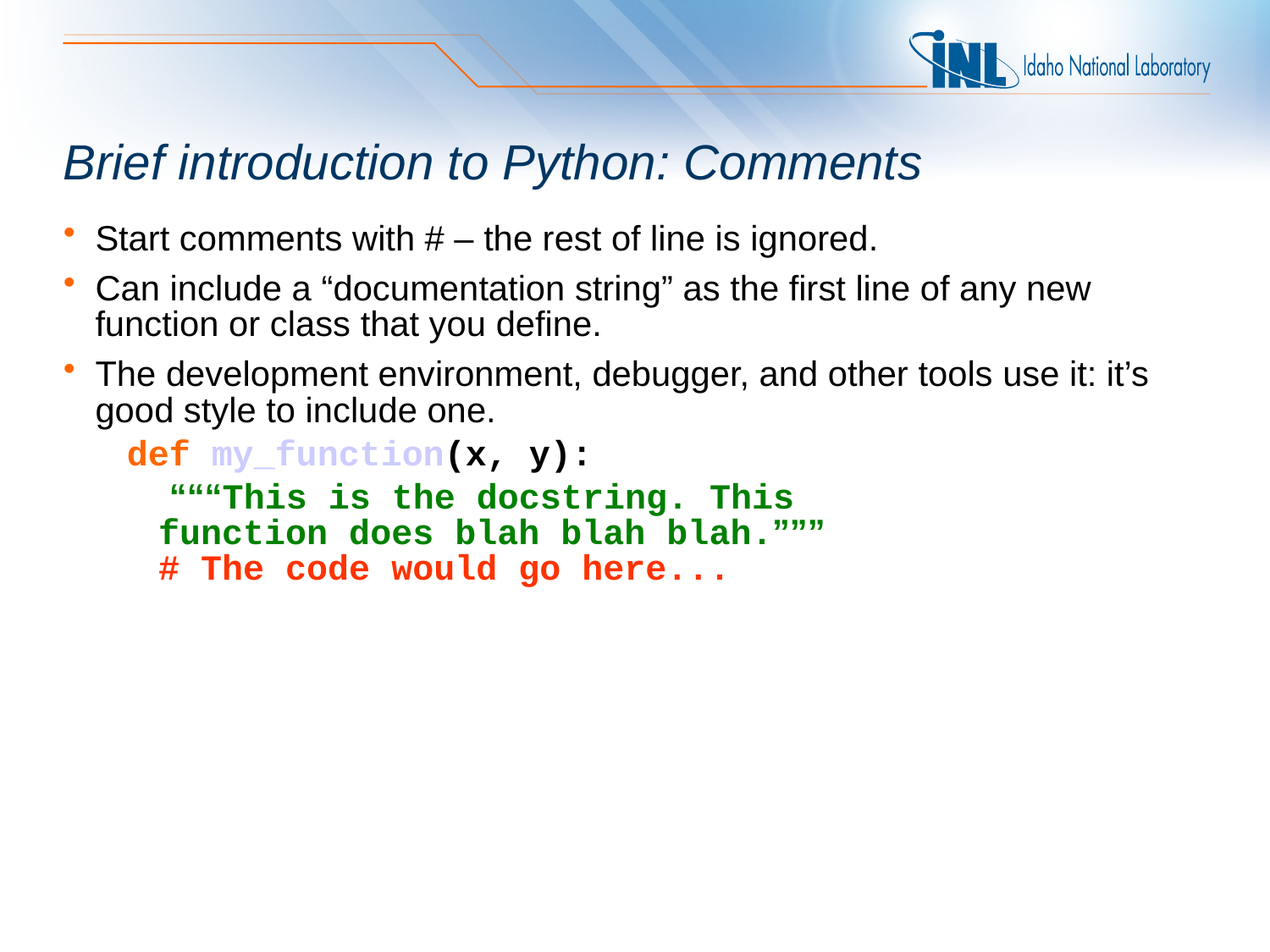

Brief introduction to Python: Comments
Start comments with # – the rest of line is ignored.
Can include a “documentation string” as the first line of any new function or class that you define.
The development environment, debugger, and other tools use it: it’s good style to include one.
def my_function(x, y):
  “““This is the docstring. This
function does blah blah blah.”””
# The code would go here...